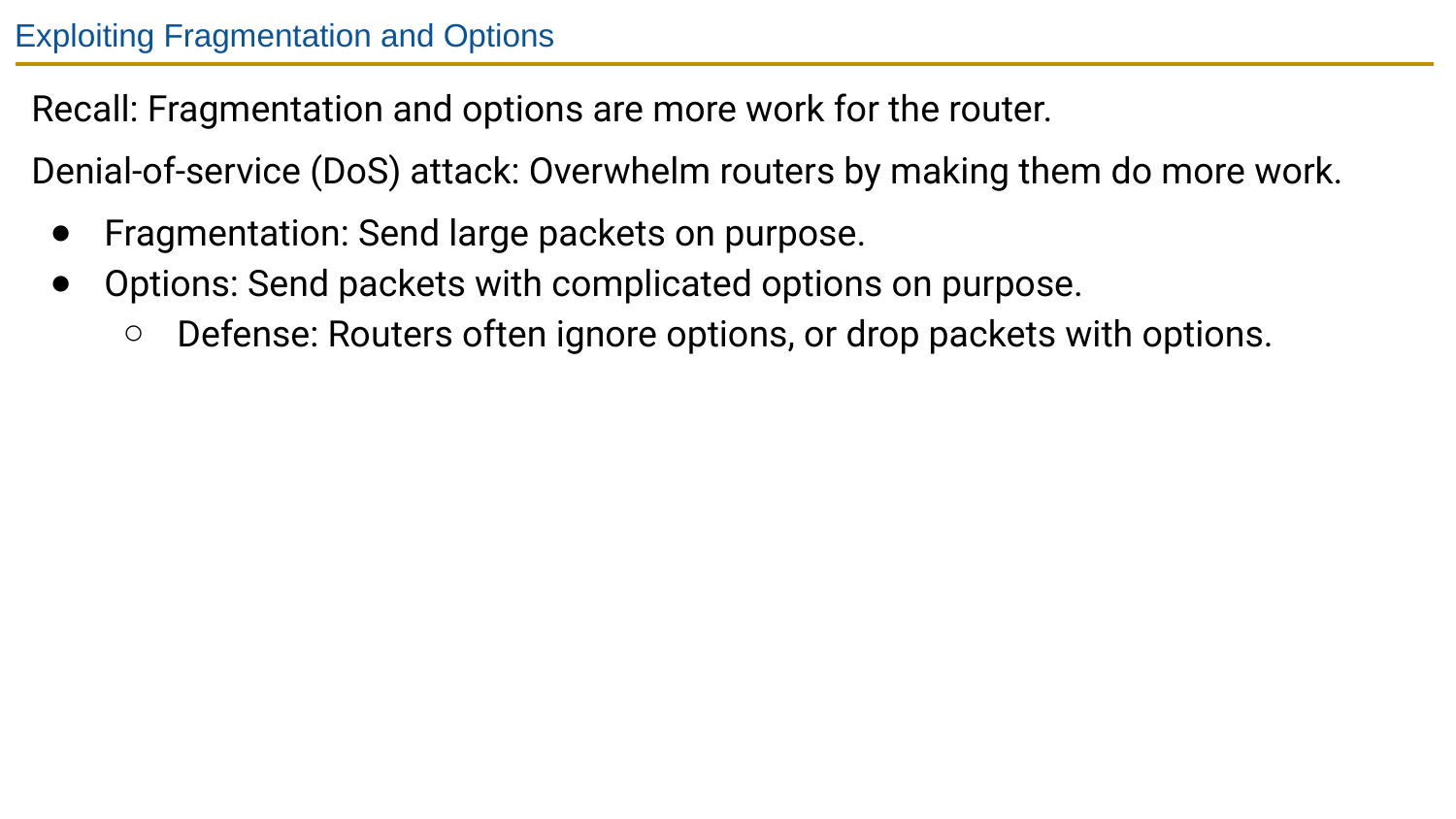

# Exploiting Fragmentation and Options
Recall: Fragmentation and options are more work for the router.
Denial-of-service (DoS) attack: Overwhelm routers by making them do more work.
Fragmentation: Send large packets on purpose.
Options: Send packets with complicated options on purpose.
Defense: Routers often ignore options, or drop packets with options.